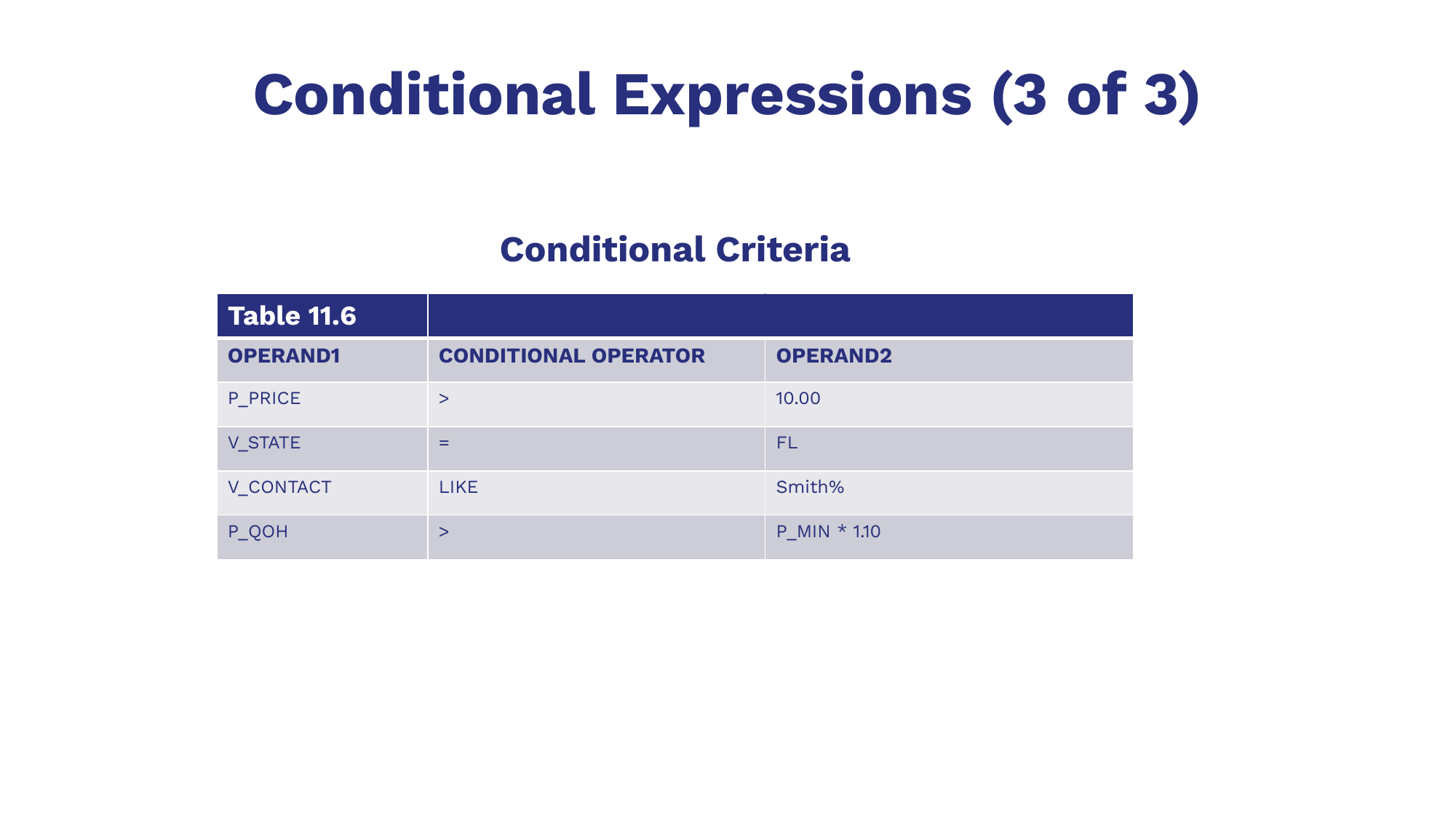

# Conditional Expressions (3 of 3)
Conditional Criteria
| Table 11.6 |  |  |
| --- | --- | --- |
| OPERAND1 | CONDITIONAL OPERATOR | OPERAND2 |
| P\_PRICE | > | 10.00 |
| V\_STATE | = | FL |
| V\_CONTACT | LIKE | Smith% |
| P\_QOH | > | P\_MIN \* 1.10 |